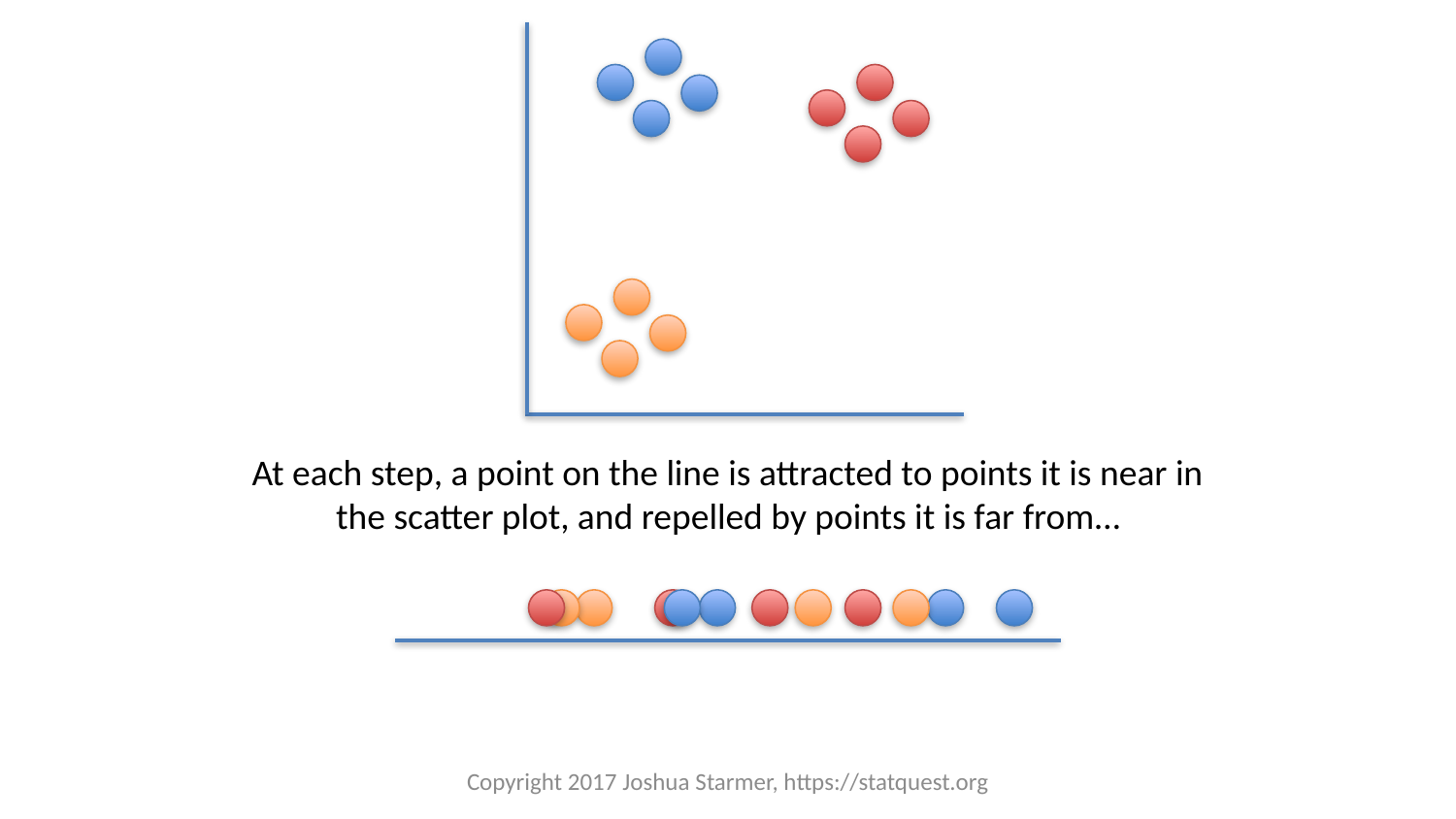

At each step, a point on the line is attracted to points it is near in the scatter plot, and repelled by points it is far from…

Copyright 2017 Joshua Starmer, https://statquest.org